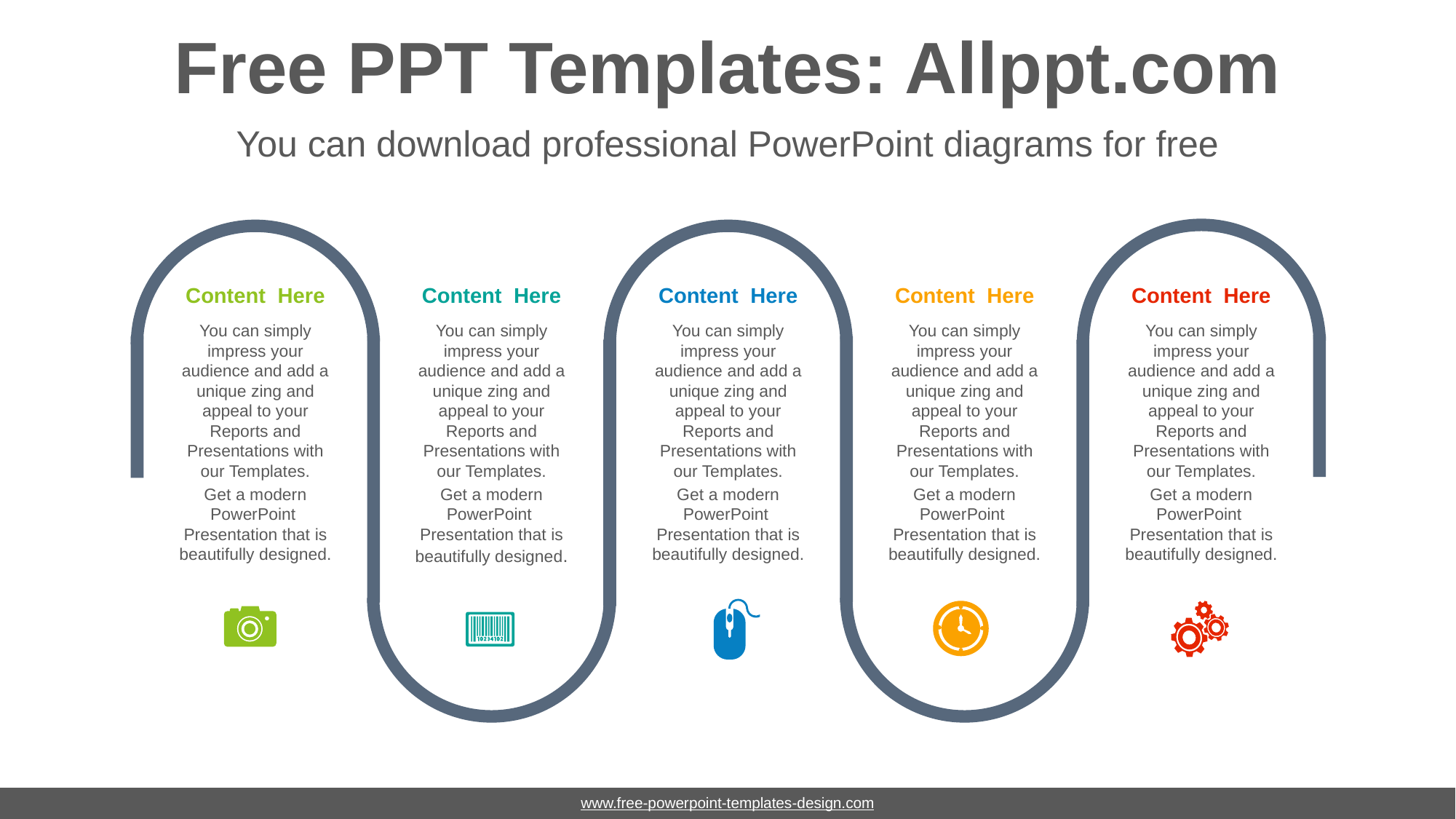

# Free PPT Templates: Allppt.com
You can download professional PowerPoint diagrams for free

Content  Here
You can simply impress your audience and add a unique zing and appeal to your Reports and Presentations with our Templates.
Get a modern PowerPoint  Presentation that is beautifully designed.

Content  Here
You can simply impress your audience and add a unique zing and appeal to your Reports and Presentations with our Templates.
Get a modern PowerPoint  Presentation that is beautifully designed.

Content  Here
You can simply impress your audience and add a unique zing and appeal to your Reports and Presentations with our Templates.
Get a modern PowerPoint  Presentation that is beautifully designed.

Content  Here
You can simply impress your audience and add a unique zing and appeal to your Reports and Presentations with our Templates.
Get a modern PowerPoint  Presentation that is beautifully designed.

Content  Here
You can simply impress your audience and add a unique zing and appeal to your Reports and Presentations with our Templates.
Get a modern PowerPoint  Presentation that is beautifully designed.

www.free-powerpoint-templates-design.com